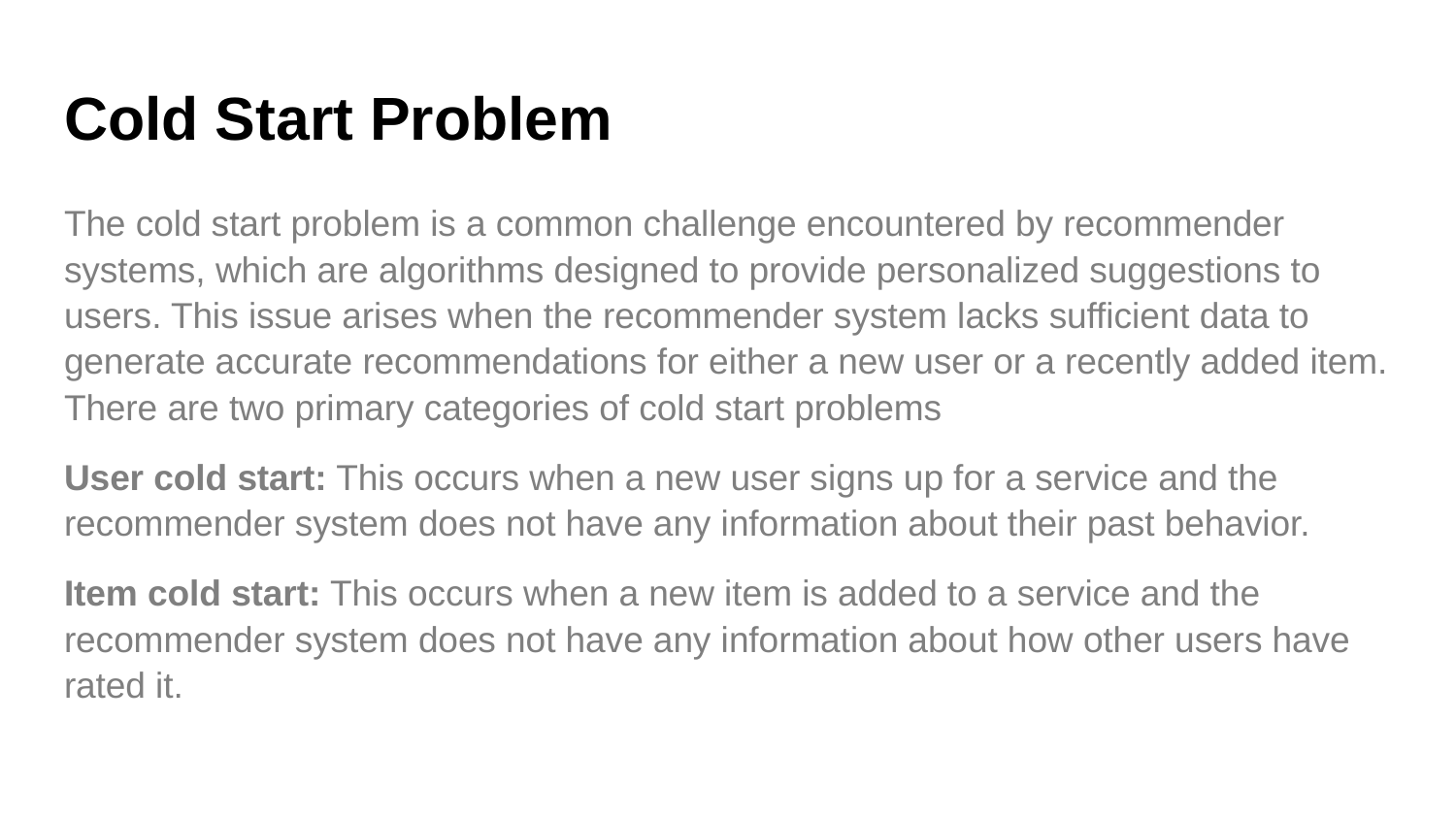

# Cold Start Problem
The cold start problem is a common challenge encountered by recommender systems, which are algorithms designed to provide personalized suggestions to users. This issue arises when the recommender system lacks sufficient data to generate accurate recommendations for either a new user or a recently added item. There are two primary categories of cold start problems
User cold start: This occurs when a new user signs up for a service and the recommender system does not have any information about their past behavior.
Item cold start: This occurs when a new item is added to a service and the recommender system does not have any information about how other users have rated it.